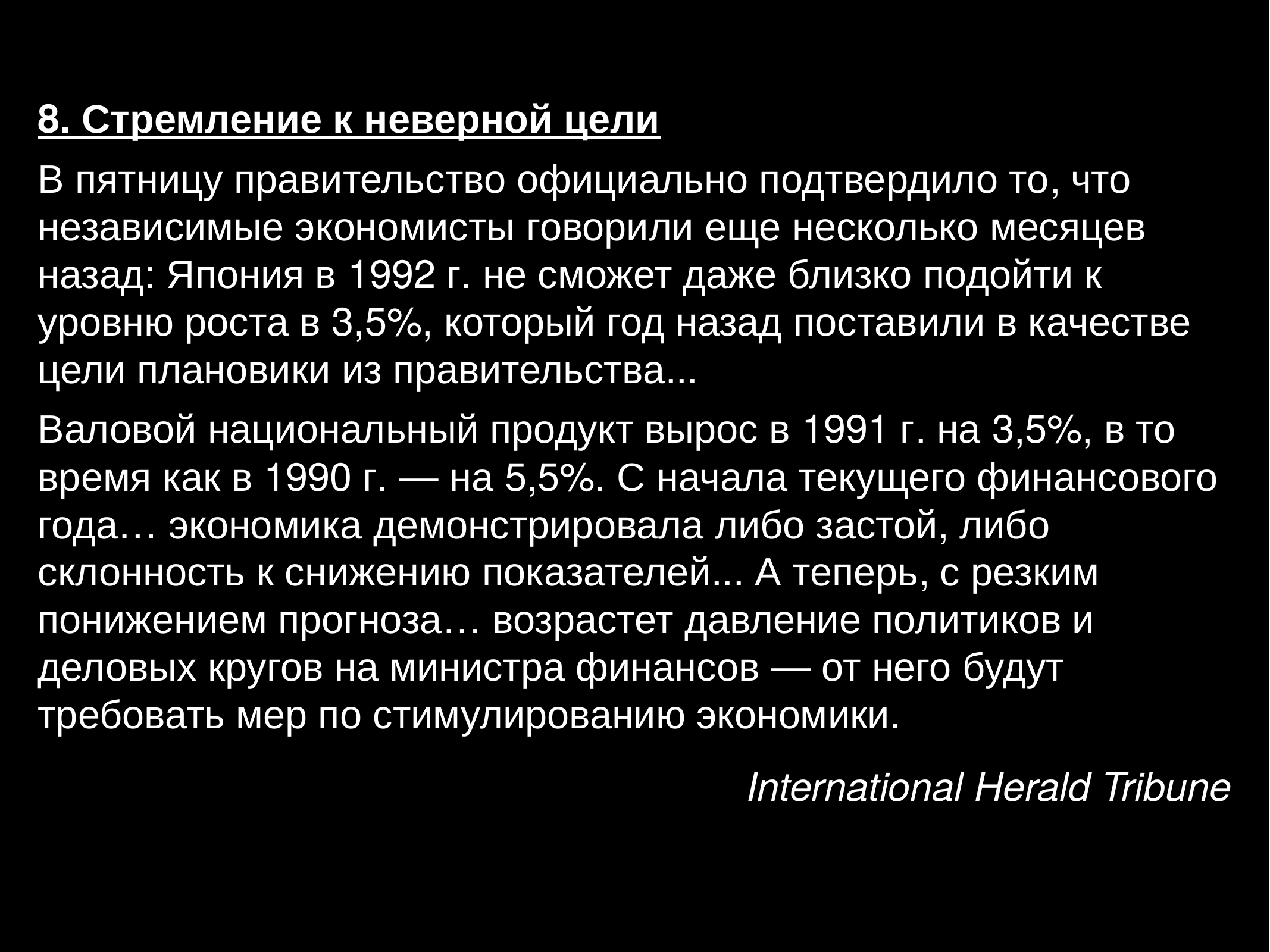

46
8. Стремление к неверной цели
В пятницу правительство официально подтвердило то, что независимые экономисты говорили еще несколько месяцев назад: Япония в 1992 г. не сможет даже близко подойти к уровню роста в 3,5%, который год назад поставили в качестве цели плановики из правительства...
Валовой национальный продукт вырос в 1991 г. на 3,5%, в то время как в 1990 г. — на 5,5%. С начала текущего финансового года… экономика демонстрировала либо застой, либо склонность к снижению показателей... А теперь, с резким понижением прогноза… возрастет давление политиков и деловых кругов на министра финансов — от него будут требовать мер по стимулированию экономики.
International Herald Tribune